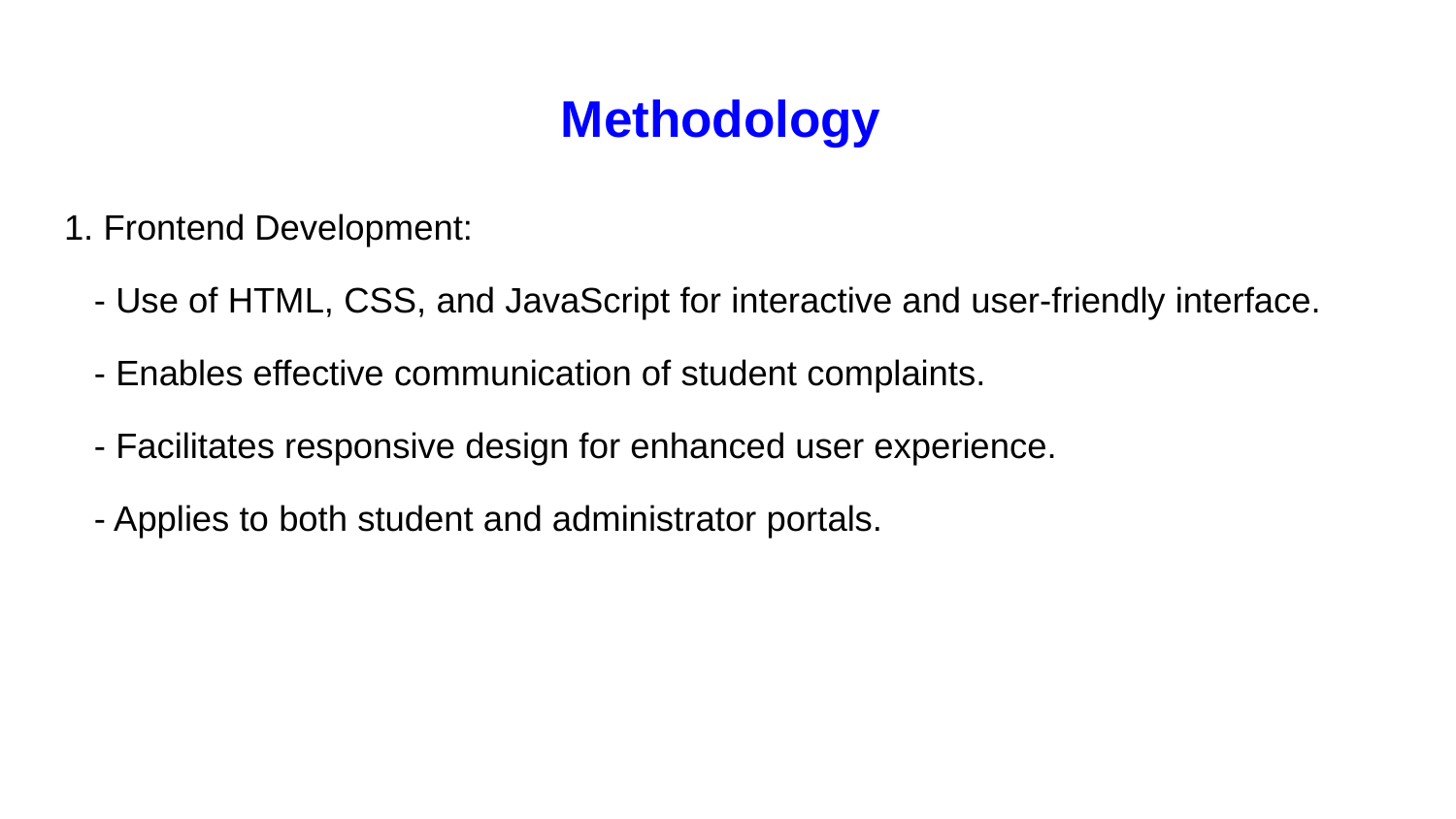

# Methodology
1. Frontend Development:
   - Use of HTML, CSS, and JavaScript for interactive and user-friendly interface.
   - Enables effective communication of student complaints.
   - Facilitates responsive design for enhanced user experience.
   - Applies to both student and administrator portals.